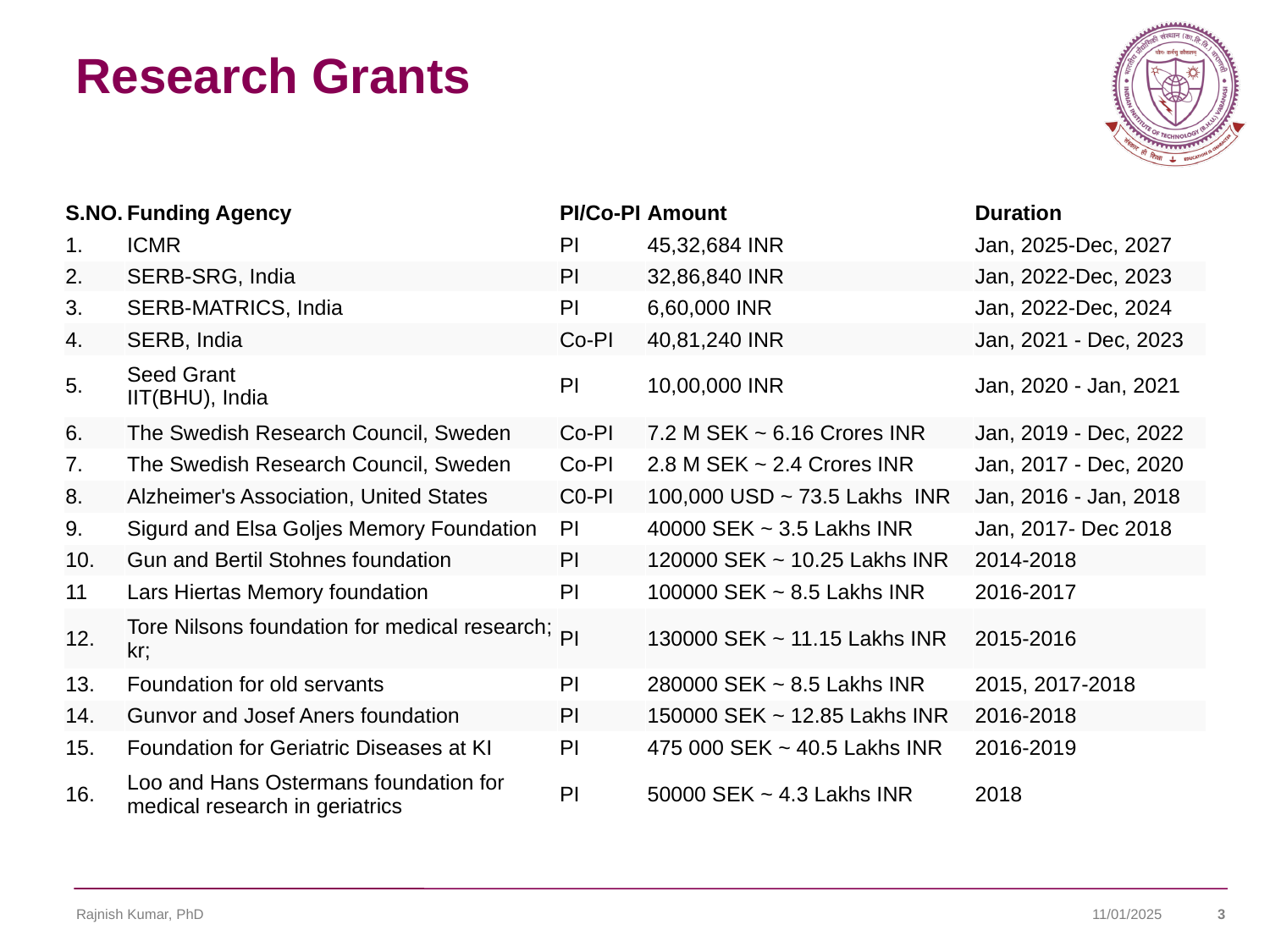

# Research Grants
| S.NO. | Funding Agency | PI/Co-PI | Amount | Duration |
| --- | --- | --- | --- | --- |
| 1. | ICMR | PI | 45,32,684 INR | Jan, 2025-Dec, 2027 |
| 2. | SERB-SRG, India | PI | 32,86,840 INR | Jan, 2022-Dec, 2023 |
| 3. | SERB-MATRICS, India | PI | 6,60,000 INR | Jan, 2022-Dec, 2024 |
| 4. | SERB, India | Co-PI | 40,81,240 INR | Jan, 2021 - Dec, 2023 |
| 5. | Seed Grant IIT(BHU), India | PI | 10,00,000 INR | Jan, 2020 - Jan, 2021 |
| 6. | The Swedish Research Council, Sweden | Co-PI | 7.2 M SEK ~ 6.16 Crores INR | Jan, 2019 - Dec, 2022 |
| 7. | The Swedish Research Council, Sweden | Co-PI | 2.8 M SEK ~ 2.4 Crores INR | Jan, 2017 - Dec, 2020 |
| 8. | Alzheimer's Association, United States | C0-PI | 100,000 USD ~ 73.5 Lakhs  INR | Jan, 2016 - Jan, 2018 |
| 9. | Sigurd and Elsa Goljes Memory Foundation | PI | 40000 SEK ~ 3.5 Lakhs INR | Jan, 2017- Dec 2018 |
| 10. | Gun and Bertil Stohnes foundation | PI | 120000 SEK ~ 10.25 Lakhs INR | 2014-2018 |
| 11 | Lars Hiertas Memory foundation | PI | 100000 SEK ~ 8.5 Lakhs INR | 2016-2017 |
| 12. | Tore Nilsons foundation for medical research; kr; | PI | 130000 SEK ~ 11.15 Lakhs INR | 2015-2016 |
| 13. | Foundation for old servants | PI | 280000 SEK ~ 8.5 Lakhs INR | 2015, 2017-2018 |
| 14. | Gunvor and Josef Aners foundation | PI | 150000 SEK ~ 12.85 Lakhs INR | 2016-2018 |
| 15. | Foundation for Geriatric Diseases at KI | PI | 475 000 SEK ~ 40.5 Lakhs INR | 2016-2019 |
| 16. | Loo and Hans Ostermans foundation for medical research in geriatrics | PI | 50000 SEK ~ 4.3 Lakhs INR | 2018 |
Rajnish Kumar, PhD
11/01/2025
3